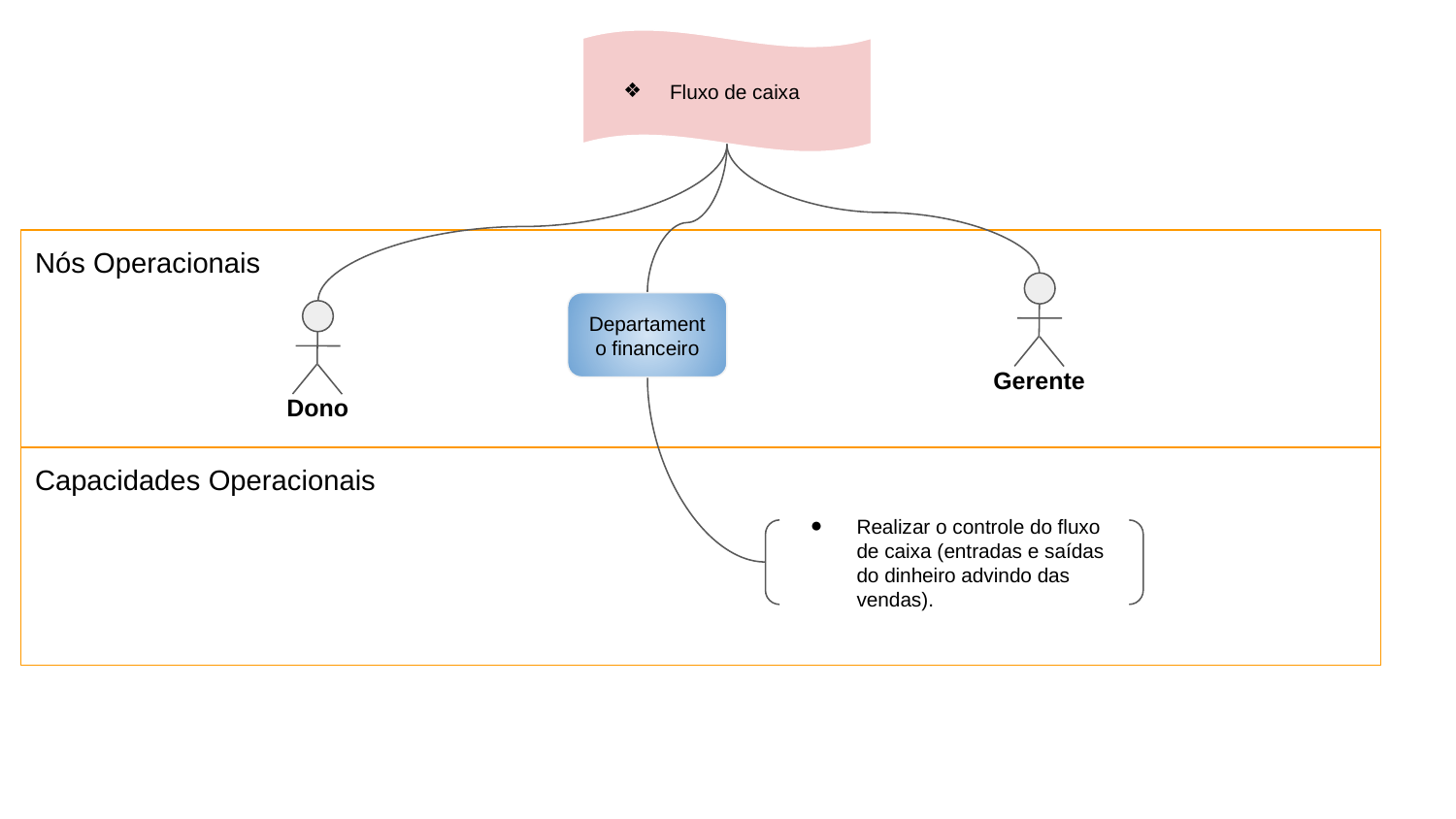

Fluxo de caixa

Nós Operacionais

Gerente
Departamento financeiro

Dono

Capacidades Operacionais
Realizar o controle do fluxo de caixa (entradas e saídas do dinheiro advindo das vendas).